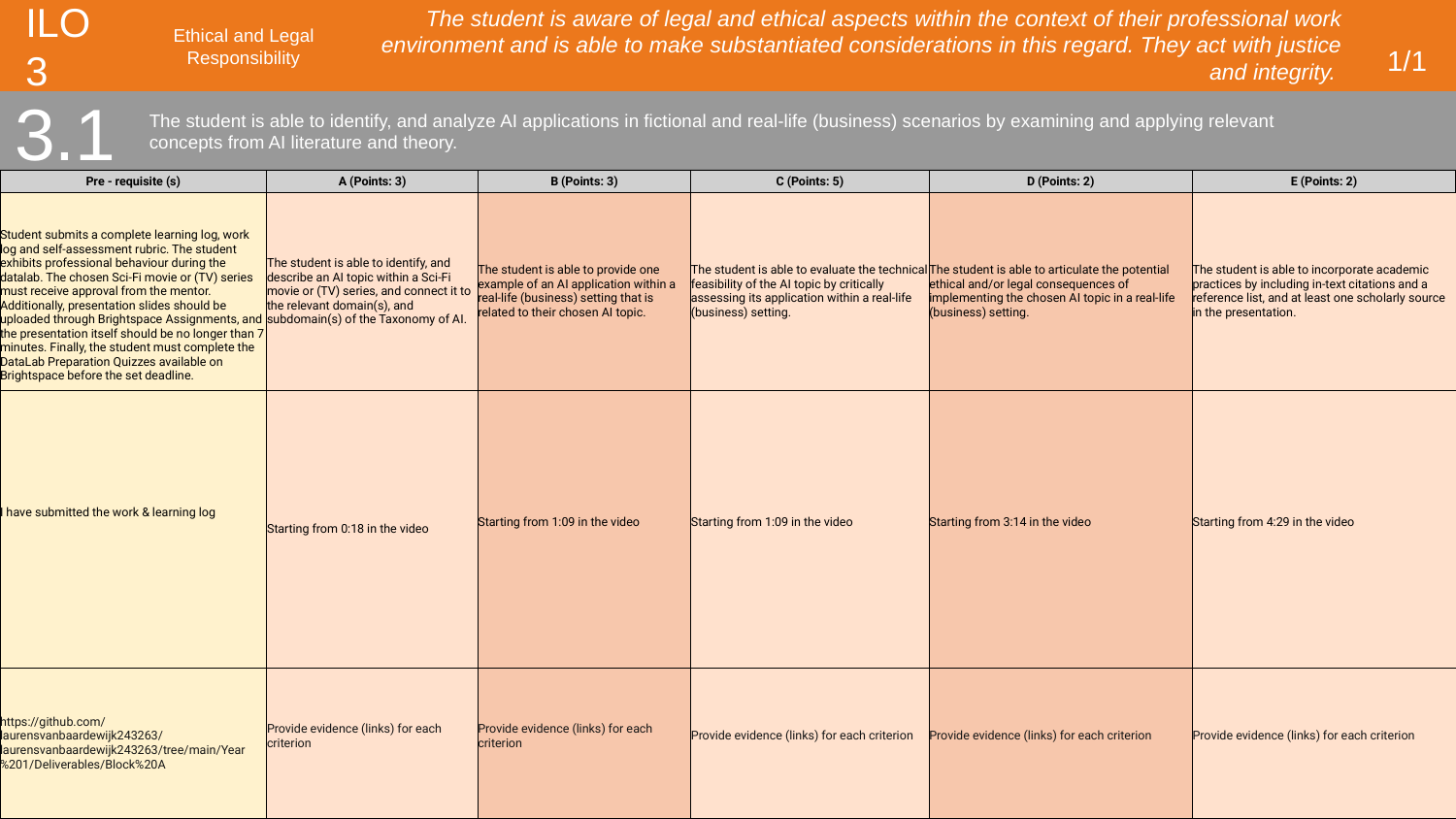

# ILO 3
Ethical and Legal Responsibility
1/1
The student is aware of legal and ethical aspects within the context of their professional work environment and is able to make substantiated considerations in this regard. They act with justice and integrity.
3.1
The student is able to identify, and analyze AI applications in fictional and real-life (business) scenarios by examining and applying relevant concepts from AI literature and theory.
| Pre - requisite (s) | A (Points: 3) | B (Points: 3) | C (Points: 5) | D (Points: 2) | E (Points: 2) |
| --- | --- | --- | --- | --- | --- |
| Student submits a complete learning log, work log and self-assessment rubric. The student exhibits professional behaviour during the datalab. The chosen Sci-Fi movie or (TV) series must receive approval from the mentor. Additionally, presentation slides should be uploaded through Brightspace Assignments, and the presentation itself should be no longer than 7 minutes. Finally, the student must complete the DataLab Preparation Quizzes available on Brightspace before the set deadline. | The student is able to identify, and describe an AI topic within a Sci-Fi movie or (TV) series, and connect it to the relevant domain(s), and subdomain(s) of the Taxonomy of AI. | The student is able to provide one example of an AI application within a real-life (business) setting that is related to their chosen AI topic. | The student is able to evaluate the technical feasibility of the AI topic by critically assessing its application within a real-life (business) setting. | The student is able to articulate the potential ethical and/or legal consequences of implementing the chosen AI topic in a real-life (business) setting. | The student is able to incorporate academic practices by including in-text citations and a reference list, and at least one scholarly source in the presentation. |
| I have submitted the work & learning log | Starting from 0:18 in the video | Starting from 1:09 in the video | Starting from 1:09 in the video | Starting from 3:14 in the video | Starting from 4:29 in the video |
| https://github.com/laurensvanbaardewijk243263/laurensvanbaardewijk243263/tree/main/Year%201/Deliverables/Block%20A | Provide evidence (links) for each criterion | Provide evidence (links) for each criterion | Provide evidence (links) for each criterion | Provide evidence (links) for each criterion | Provide evidence (links) for each criterion |
Show your best examples, do not go overboard, add in short description, you are free to alter this layout (or add slides per evidence) to suit your needs. Just be sure that it is clear.